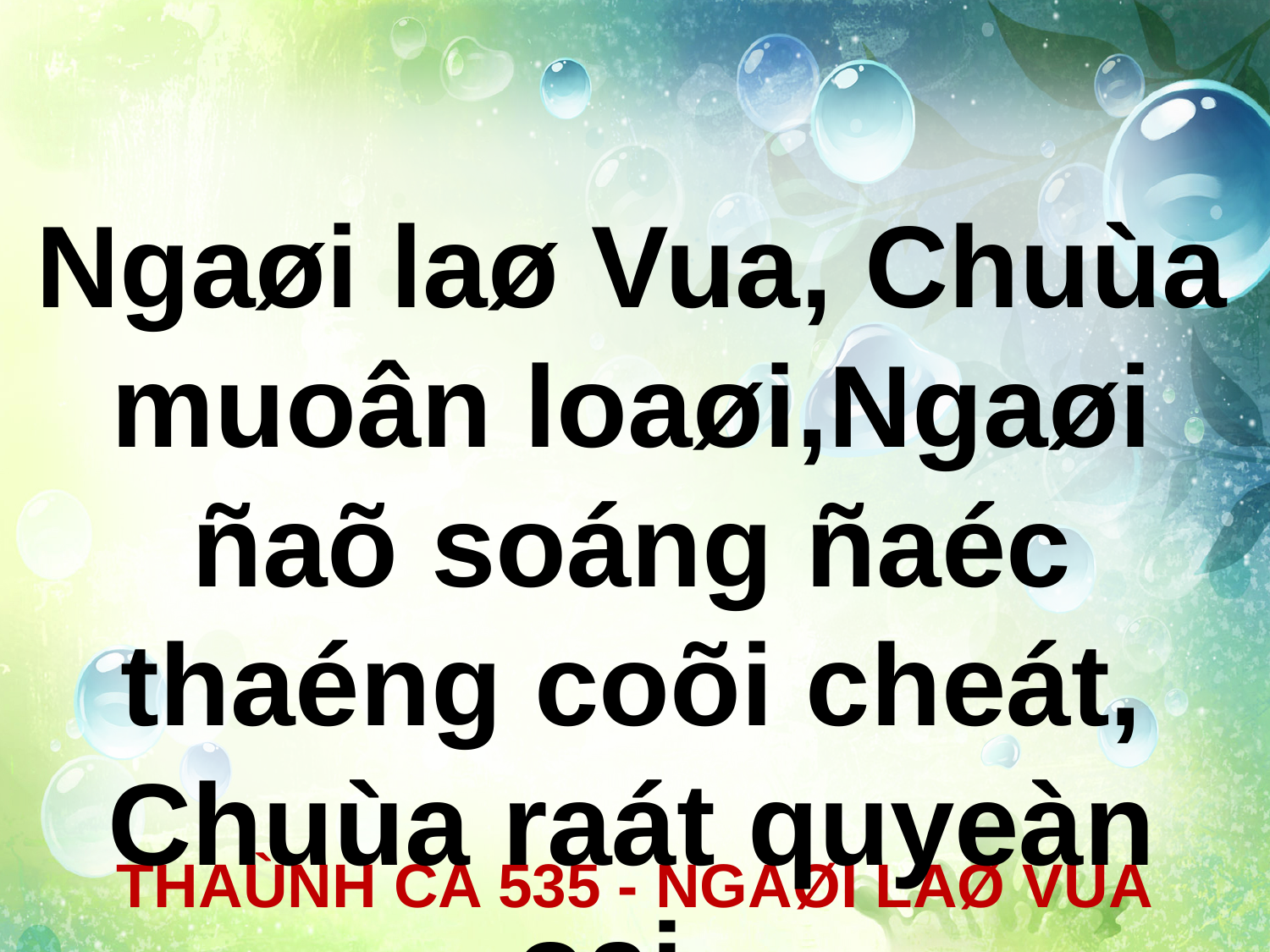

Ngaøi laø Vua, Chuùa muoân loaøi,Ngaøi ñaõ soáng ñaéc thaéng coõi cheát, Chuùa raát quyeàn oai.
THAÙNH CA 535 - NGAØI LAØ VUA